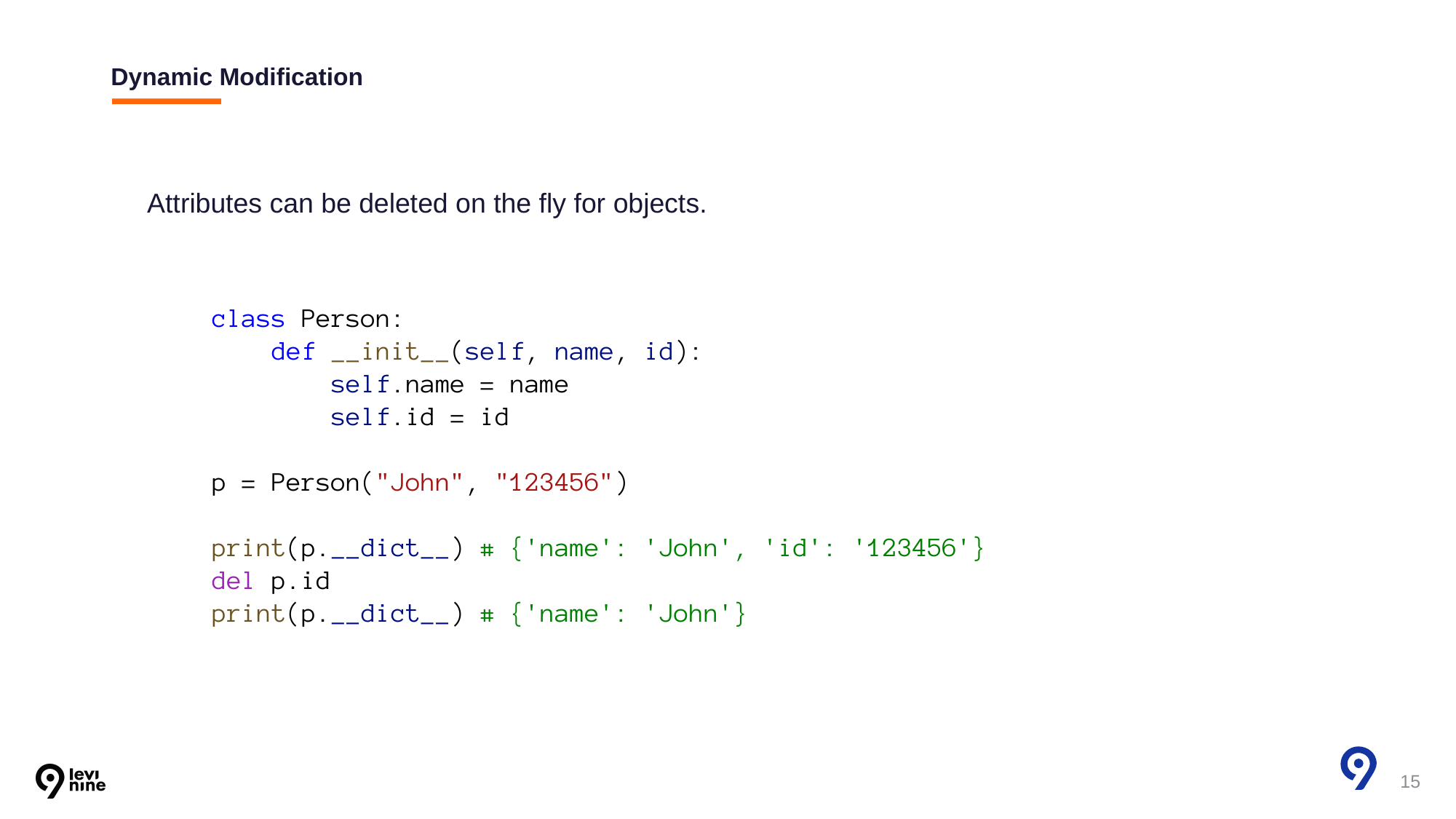

# Dynamic Modification
Attributes can be deleted on the fly for objects.
class Person:
    def __init__(self, name, id):
        self.name = name
        self.id = id
p = Person("John", "123456")
print(p.__dict__) # {'name': 'John', 'id': '123456'}
del p.id
print(p.__dict__) # {'name': 'John'}
15